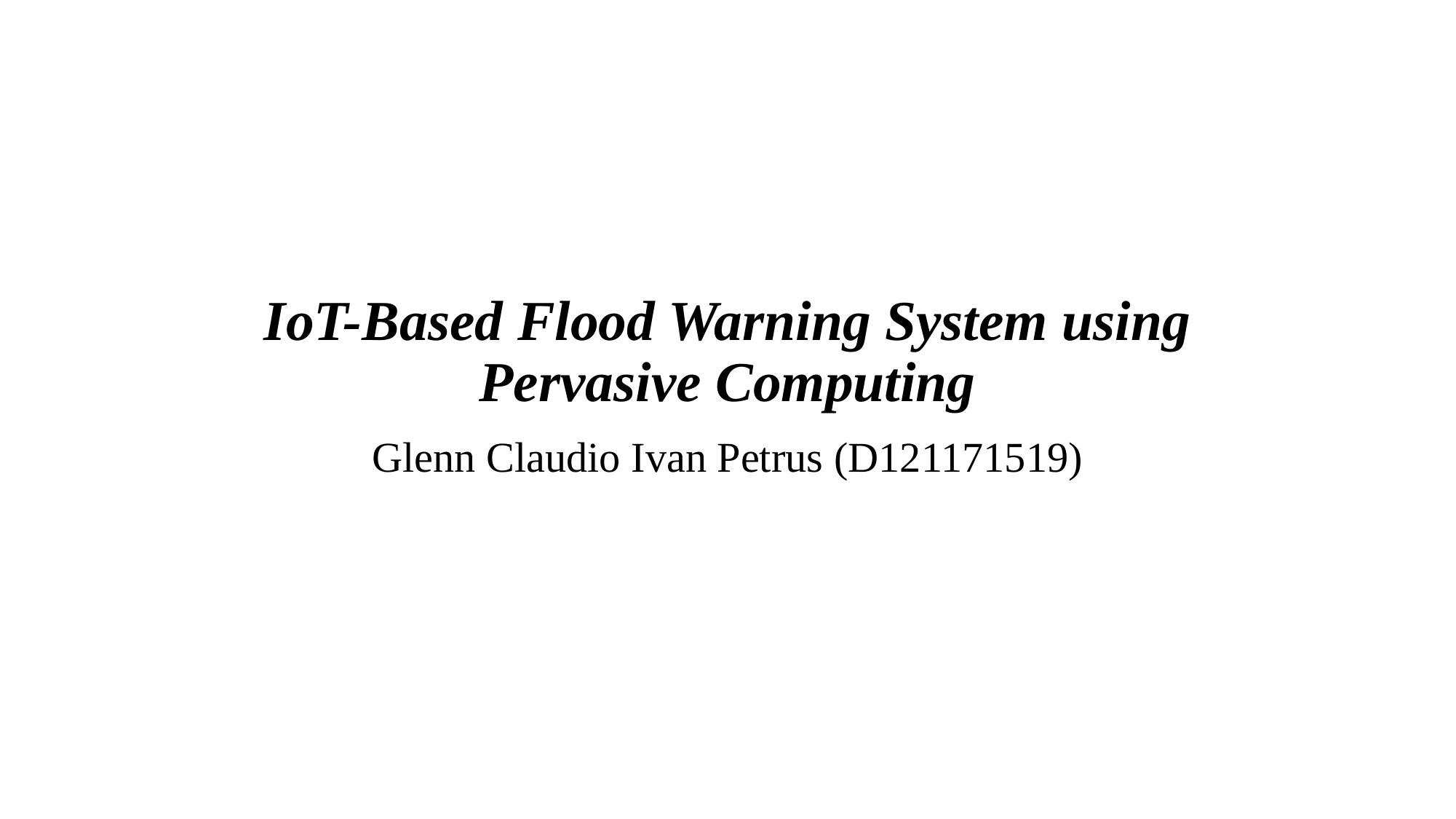

# IoT-Based Flood Warning System using Pervasive Computing
Glenn Claudio Ivan Petrus (D121171519)